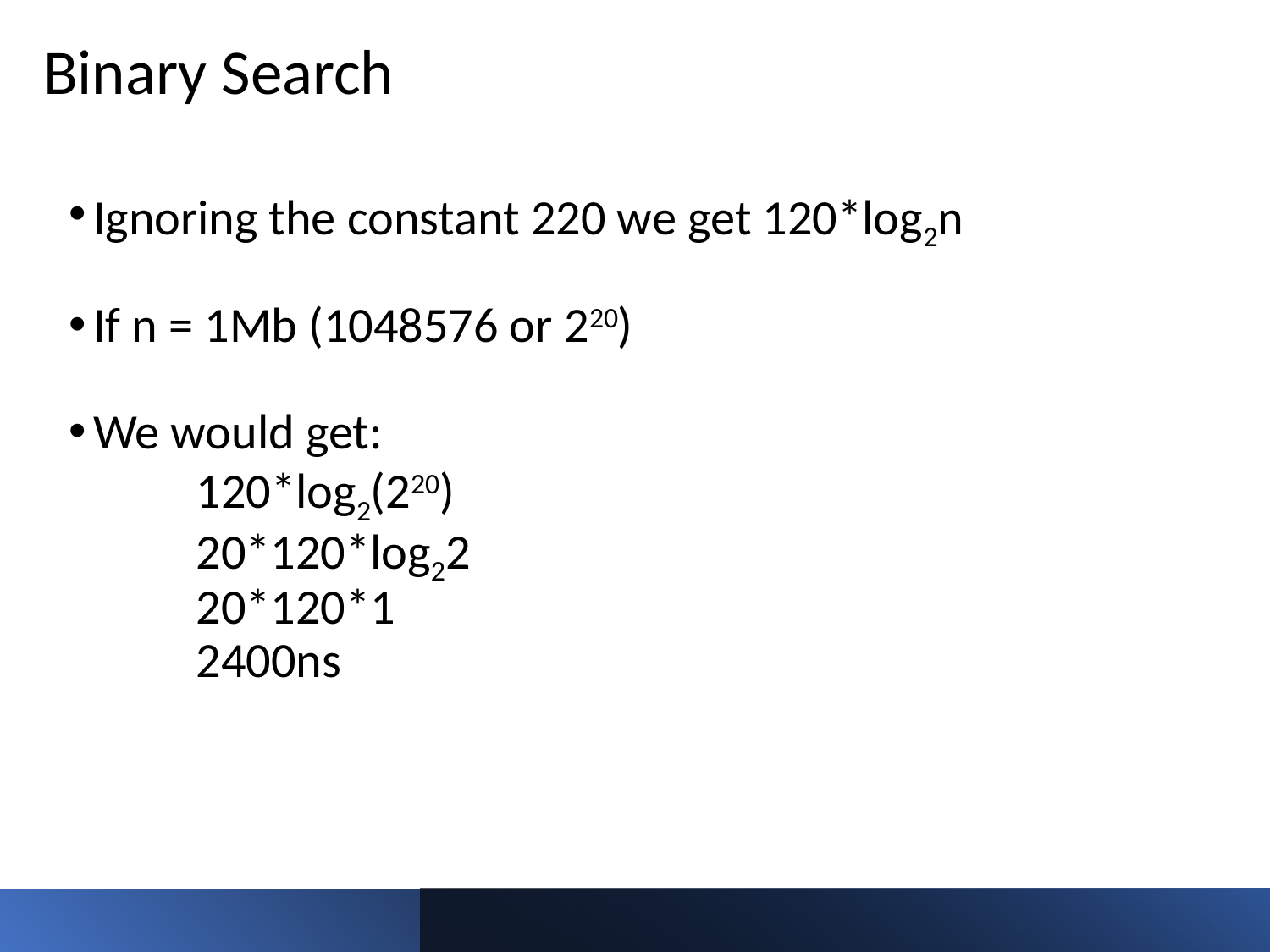

# Binary Search

Ignoring the constant 220 we get 120*log2n

If n = 1Mb (1048576 or 220)

We would get:
	120*log2(220)
	20*120*log22
	20*120*1
	2400ns